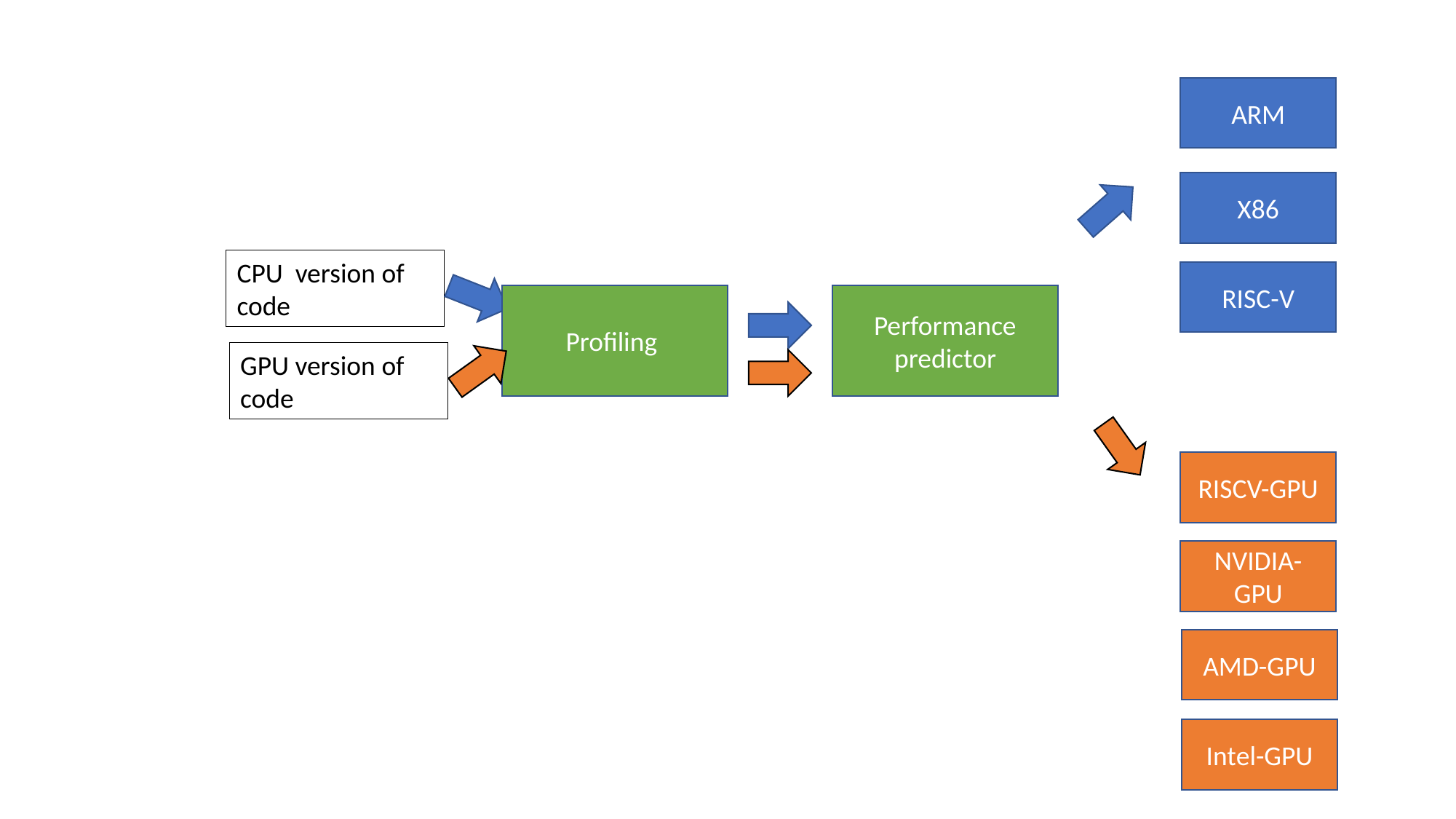

ARM
X86

CPU  version of code
RISC-V

Profiling
Performance predictor

GPU version of code

RISCV-GPU
NVIDIA-GPU
AMD-GPU
Intel-GPU